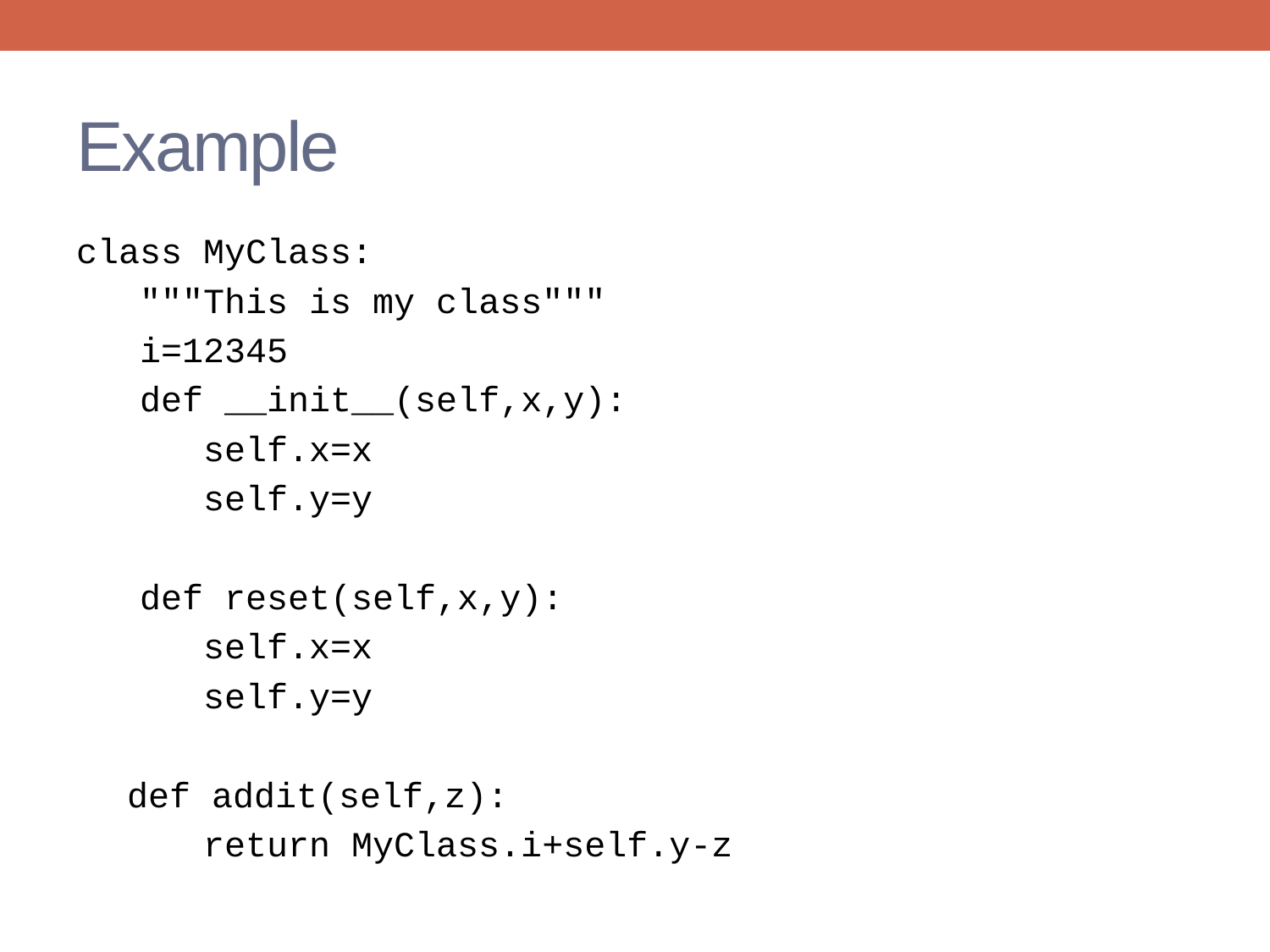

# Example
class MyClass:
   """This is my class"""
   i=12345
def __init__(self,x,y):
self.x=x
self.y=y

def reset(self,x,y):
self.x=x
self.y=y

def addit(self,z):
   return MyClass.i+self.y-z